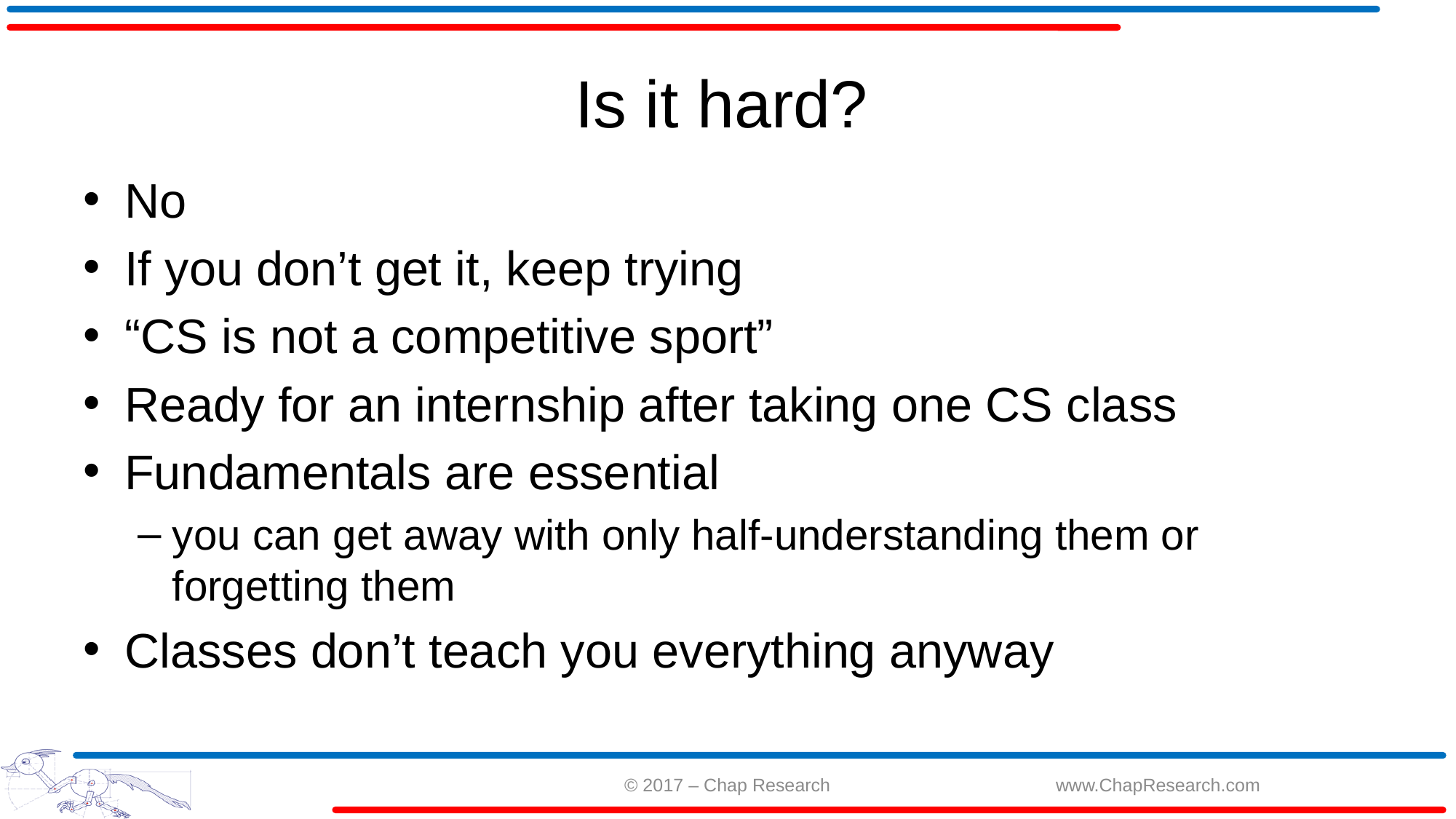

# Is it hard?
No
If you don’t get it, keep trying
“CS is not a competitive sport”
Ready for an internship after taking one CS class
Fundamentals are essential
you can get away with only half-understanding them or forgetting them
Classes don’t teach you everything anyway